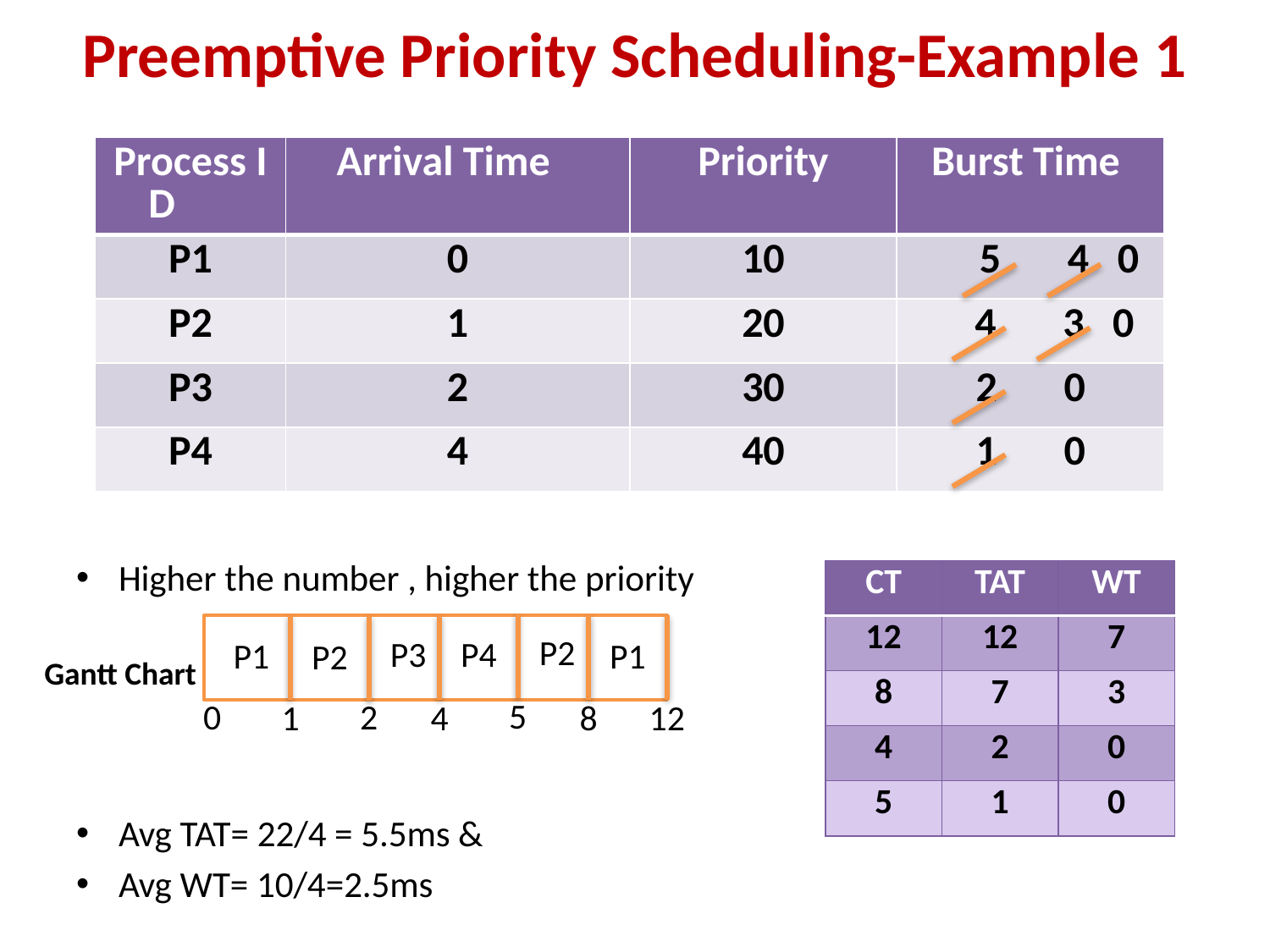

# Preemptive Priority Scheduling-Example 1

Higher the number , higher the priority

Avg TAT= 22/4 = 5.5ms &
Avg WT= 10/4=2.5ms

| Process ID | Arrival Time | Priority | Burst Time |
| --- | --- | --- | --- |
| P1 | 0 | 10 | 5 4 0 |
| P2 | 1 | 20 | 4 3 0 |
| P3 | 2 | 30 | 2 0 |
| P4 | 4 | 40 | 1 0 |
| CT | TAT | WT |
| --- | --- | --- |
| 12 | 12 | 7 |
| 8 | 7 | 3 |
| 4 | 2 | 0 |
| 5 | 1 | 0 |

P2
P3
P4
P1

P1
P2
Gantt Chart
5
0
2
1
4
8
12